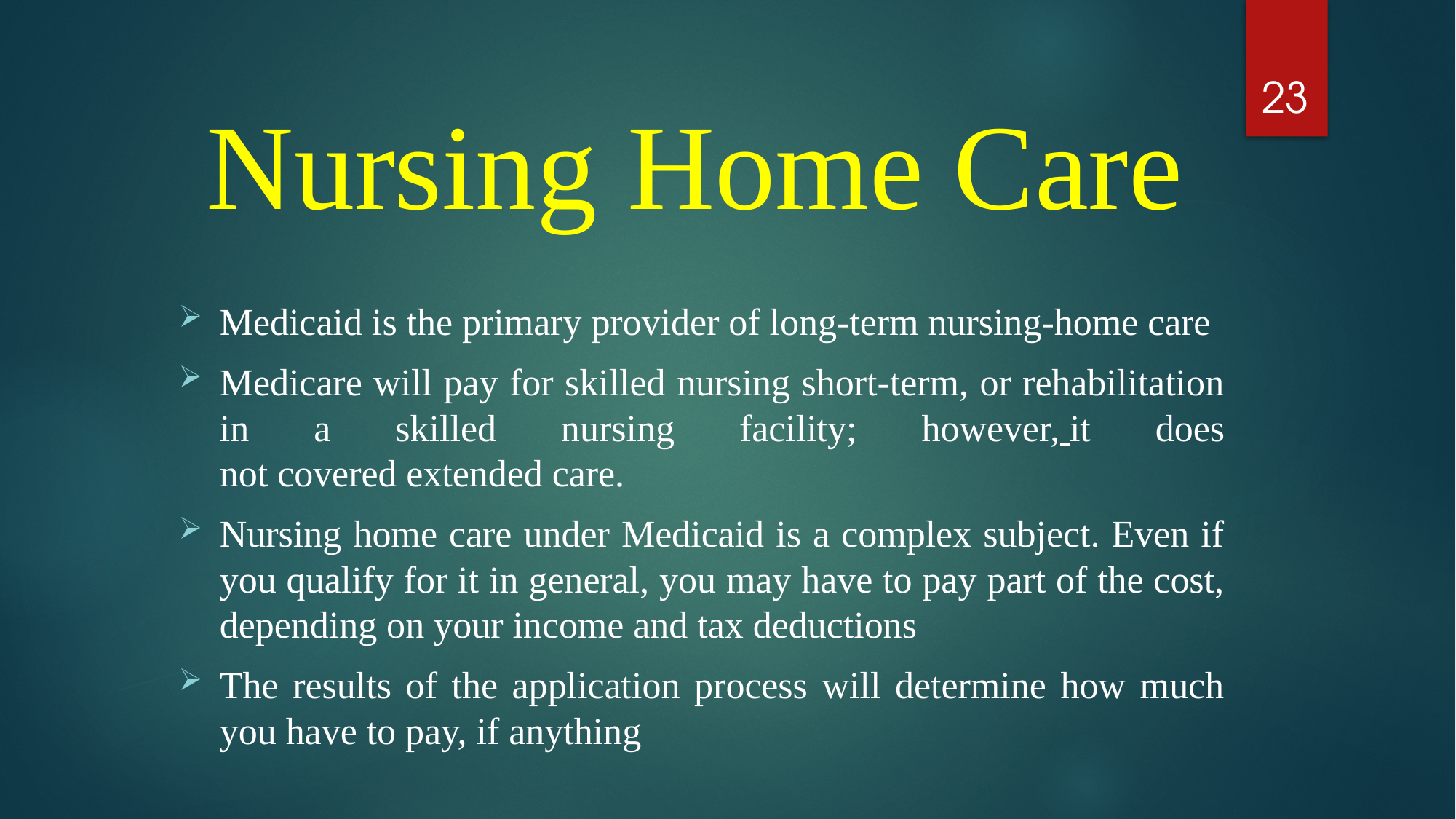

23
       Nursing Home Care
Medicaid is the primary provider of long-term nursing-home care
Medicare will pay for skilled nursing short-term, or rehabilitation in a skilled nursing facility; however, it does not covered extended care.
Nursing home care under Medicaid is a complex subject. Even if you qualify for it in general, you may have to pay part of the cost, depending on your income and tax deductions
The results of the application process will determine how much you have to pay, if anything